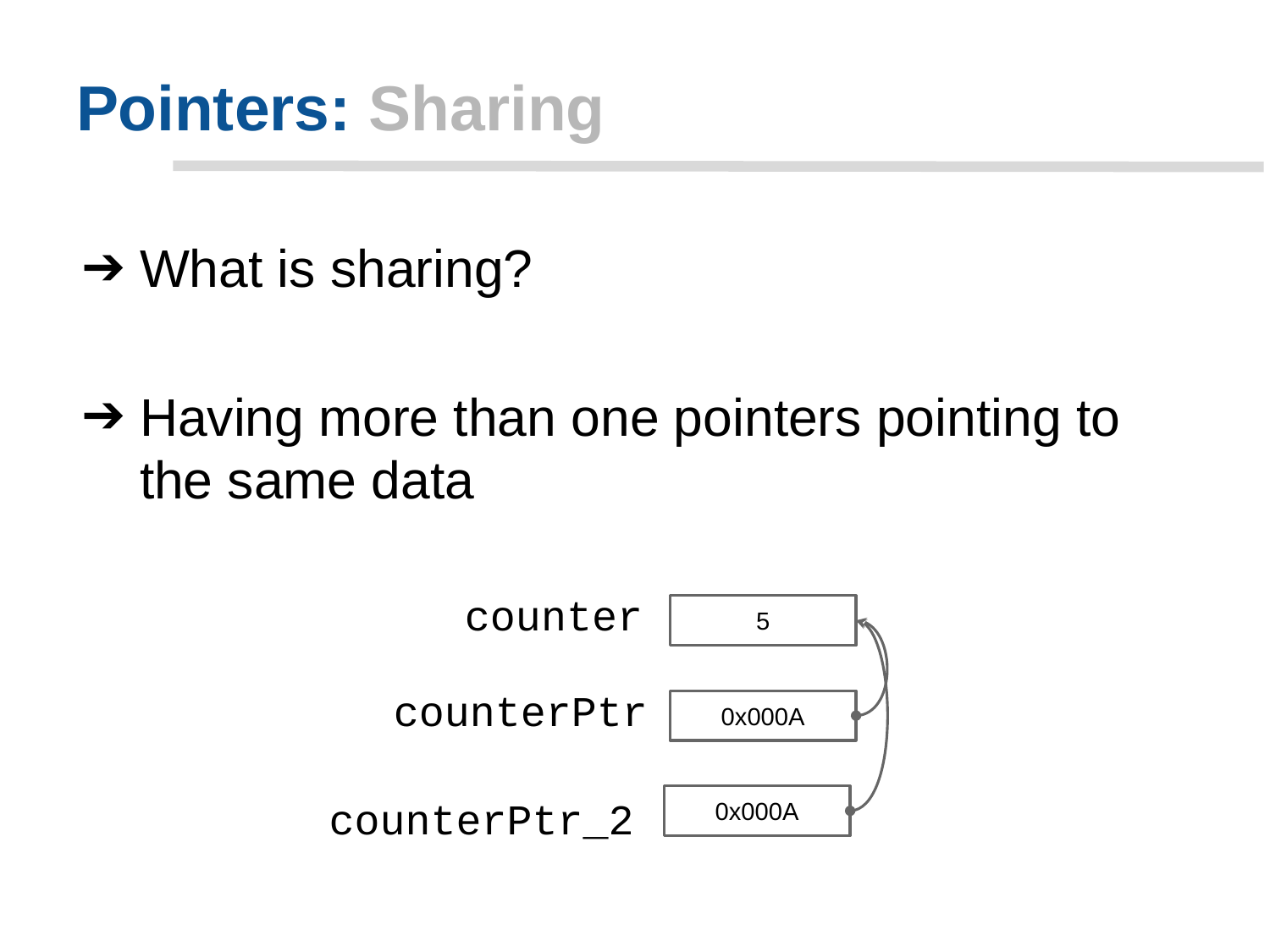

# Pointers: Sharing
What is sharing?

Having more than one pointers pointing to the same data
counter
5
counterPtr
0x000A
counterPtr_2
0x000A